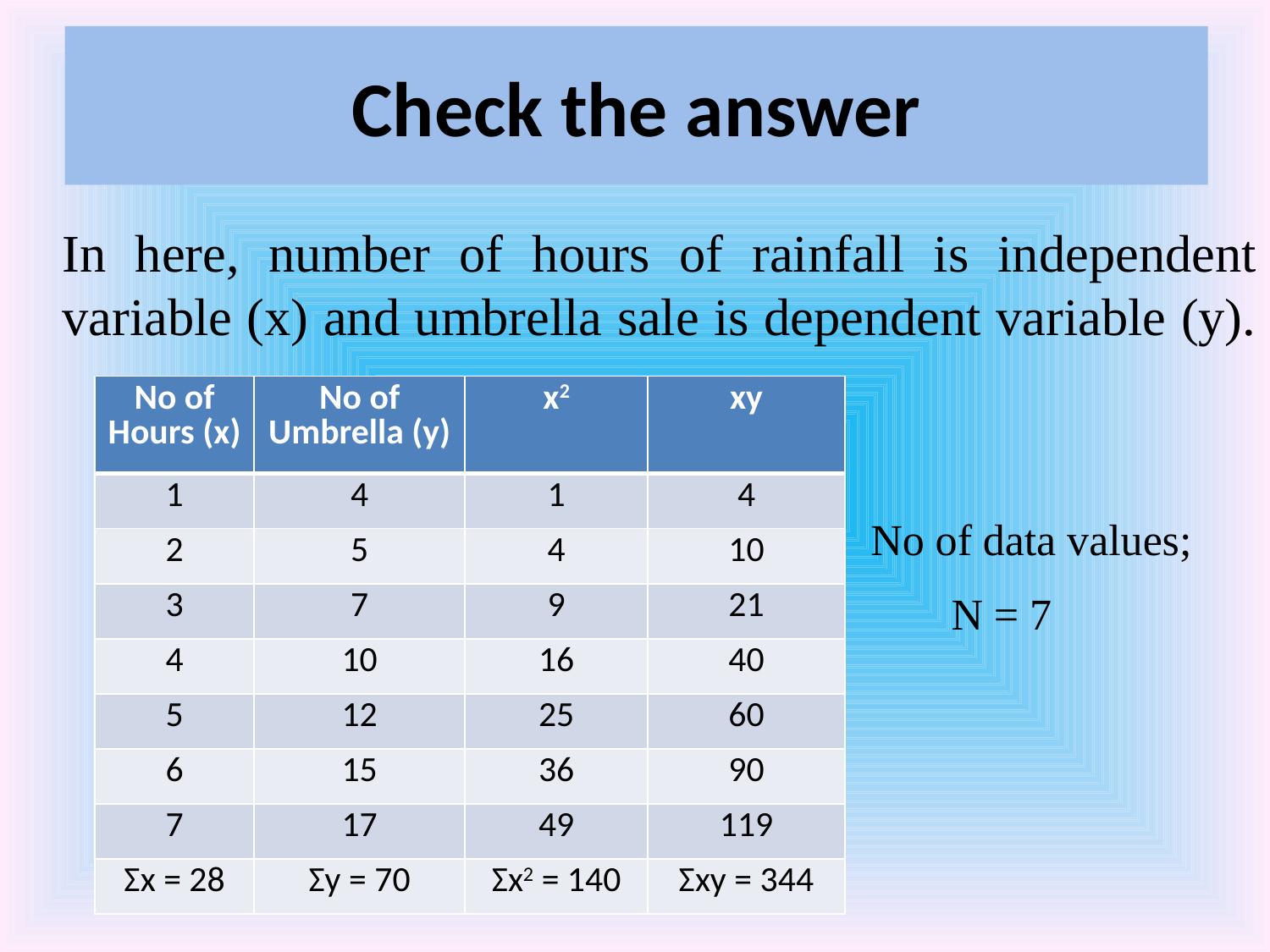

# Check the answer

In here, number of hours of rainfall is independent variable (x) and umbrella sale is dependent variable (y).

 						   No of data values;
						   	N = 7

| No of Hours (x) | No of Umbrella (y) | x2 | xy |
| --- | --- | --- | --- |
| 1 | 4 | 1 | 4 |
| 2 | 5 | 4 | 10 |
| 3 | 7 | 9 | 21 |
| 4 | 10 | 16 | 40 |
| 5 | 12 | 25 | 60 |
| 6 | 15 | 36 | 90 |
| 7 | 17 | 49 | 119 |
| Σx = 28 | Σy = 70 | Σx2 = 140 | Σxy = 344 |